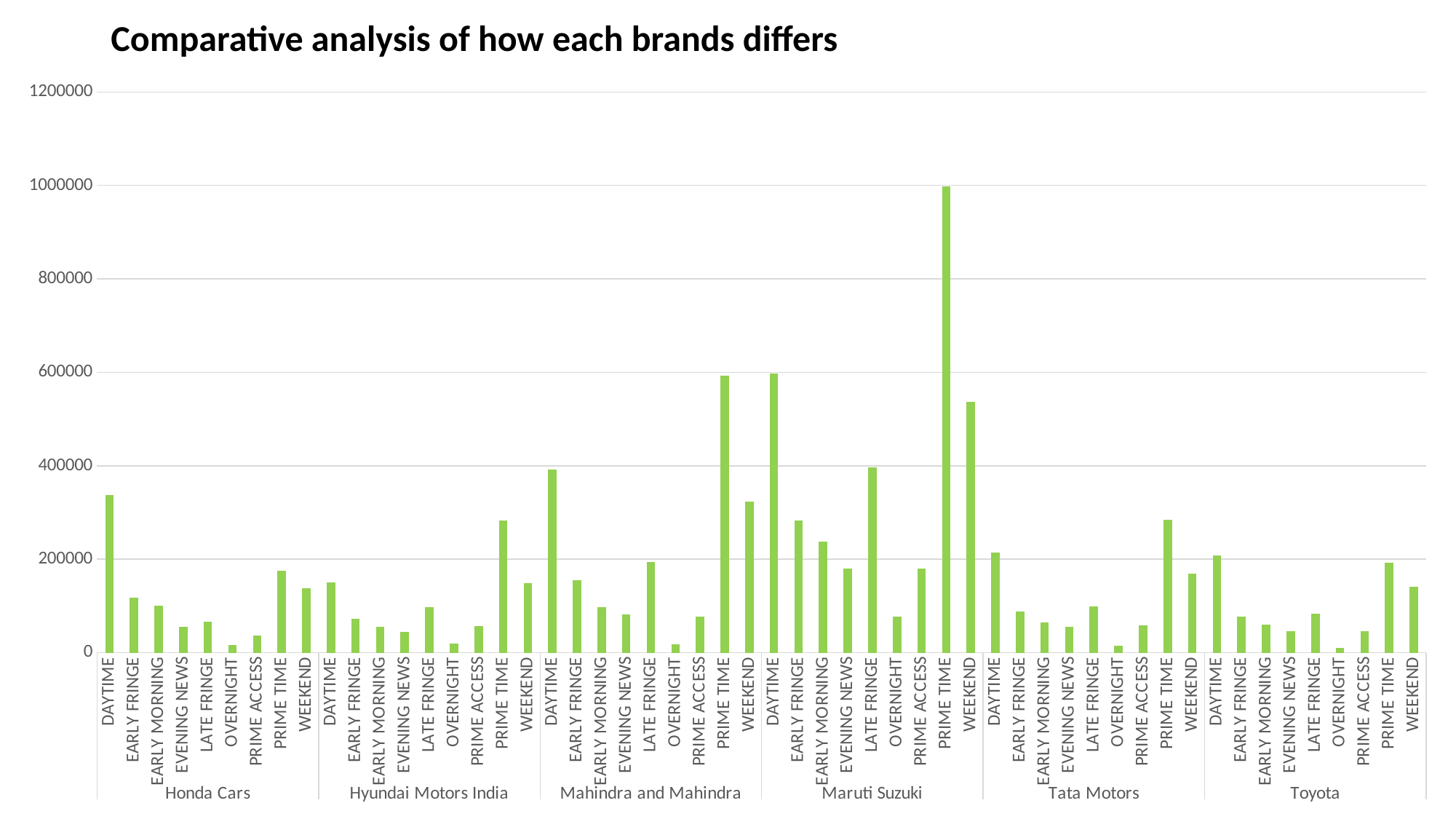

# Comparative analysis of how each brands differs

### Chart

| Category | Total |
|---|---|
| DAYTIME | 337022.0 |
| EARLY FRINGE | 116420.0 |
| EARLY MORNING | 100452.0 |
| EVENING NEWS | 55204.0 |
| LATE FRINGE | 65974.0 |
| OVERNIGHT | 15987.0 |
| PRIME ACCESS | 36156.0 |
| PRIME TIME | 175361.0 |
| WEEKEND | 136559.0 |
| DAYTIME | 149930.0 |
| EARLY FRINGE | 72186.0 |
| EARLY MORNING | 54733.0 |
| EVENING NEWS | 43396.0 |
| LATE FRINGE | 96011.0 |
| OVERNIGHT | 18989.0 |
| PRIME ACCESS | 56425.0 |
| PRIME TIME | 282621.0 |
| WEEKEND | 148434.0 |
| DAYTIME | 391027.0 |
| EARLY FRINGE | 154008.0 |
| EARLY MORNING | 96544.0 |
| EVENING NEWS | 81874.0 |
| LATE FRINGE | 194011.0 |
| OVERNIGHT | 17668.0 |
| PRIME ACCESS | 76709.0 |
| PRIME TIME | 592549.0 |
| WEEKEND | 322416.0 |
| DAYTIME | 597024.0 |
| EARLY FRINGE | 282688.0 |
| EARLY MORNING | 236505.0 |
| EVENING NEWS | 179354.0 |
| LATE FRINGE | 395126.0 |
| OVERNIGHT | 76464.0 |
| PRIME ACCESS | 179927.0 |
| PRIME TIME | 997658.0 |
| WEEKEND | 535375.0 |
| DAYTIME | 213856.0 |
| EARLY FRINGE | 88214.0 |
| EARLY MORNING | 63414.0 |
| EVENING NEWS | 54109.0 |
| LATE FRINGE | 97842.0 |
| OVERNIGHT | 14458.0 |
| PRIME ACCESS | 57561.0 |
| PRIME TIME | 283384.0 |
| WEEKEND | 168221.0 |
| DAYTIME | 207270.0 |
| EARLY FRINGE | 75963.0 |
| EARLY MORNING | 59960.0 |
| EVENING NEWS | 45609.0 |
| LATE FRINGE | 82814.0 |
| OVERNIGHT | 9684.0 |
| PRIME ACCESS | 44682.0 |
| PRIME TIME | 192197.0 |
| WEEKEND | 139571.0 |